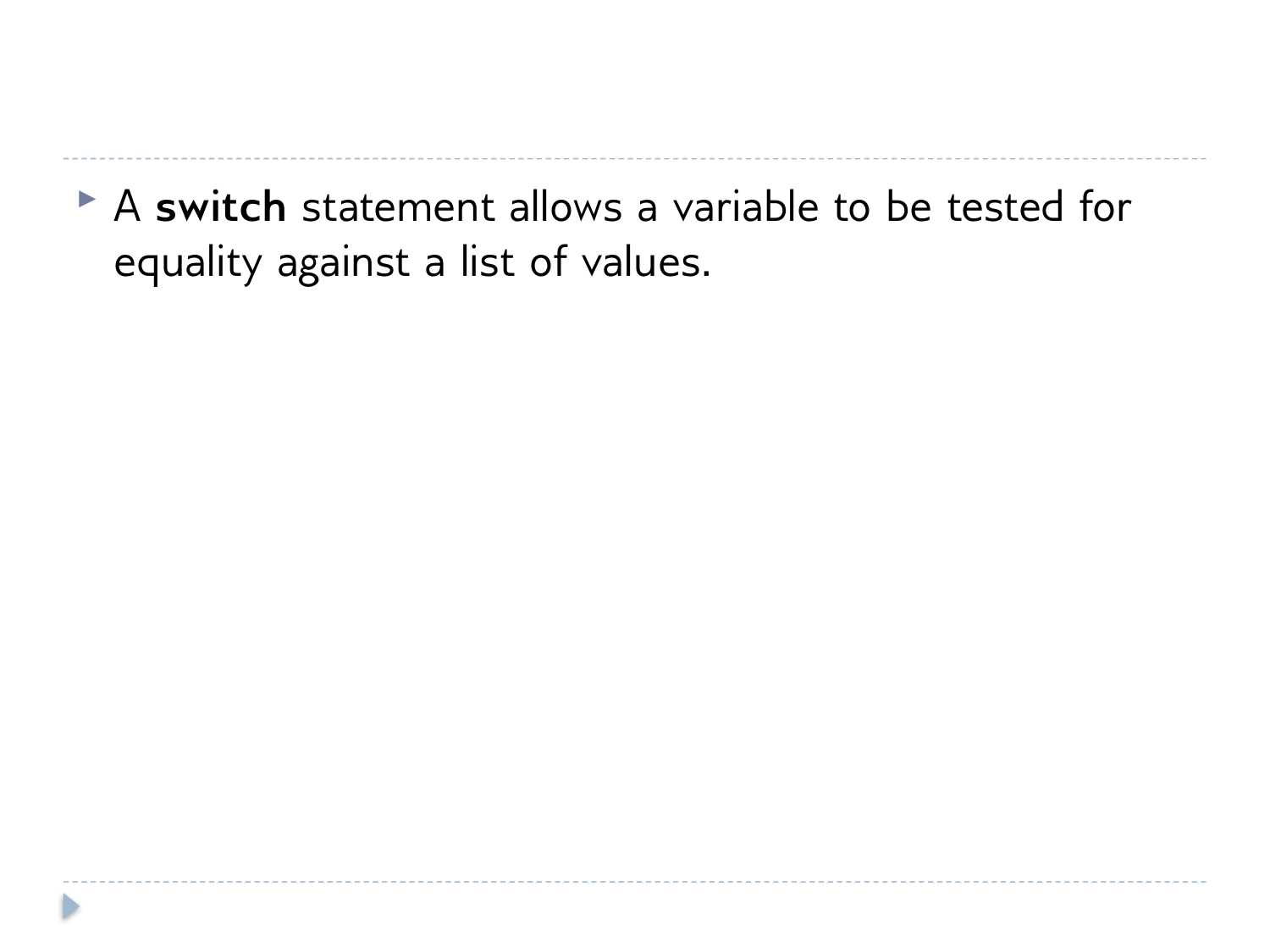

A switch statement allows a variable to be tested for equality against a list of values.